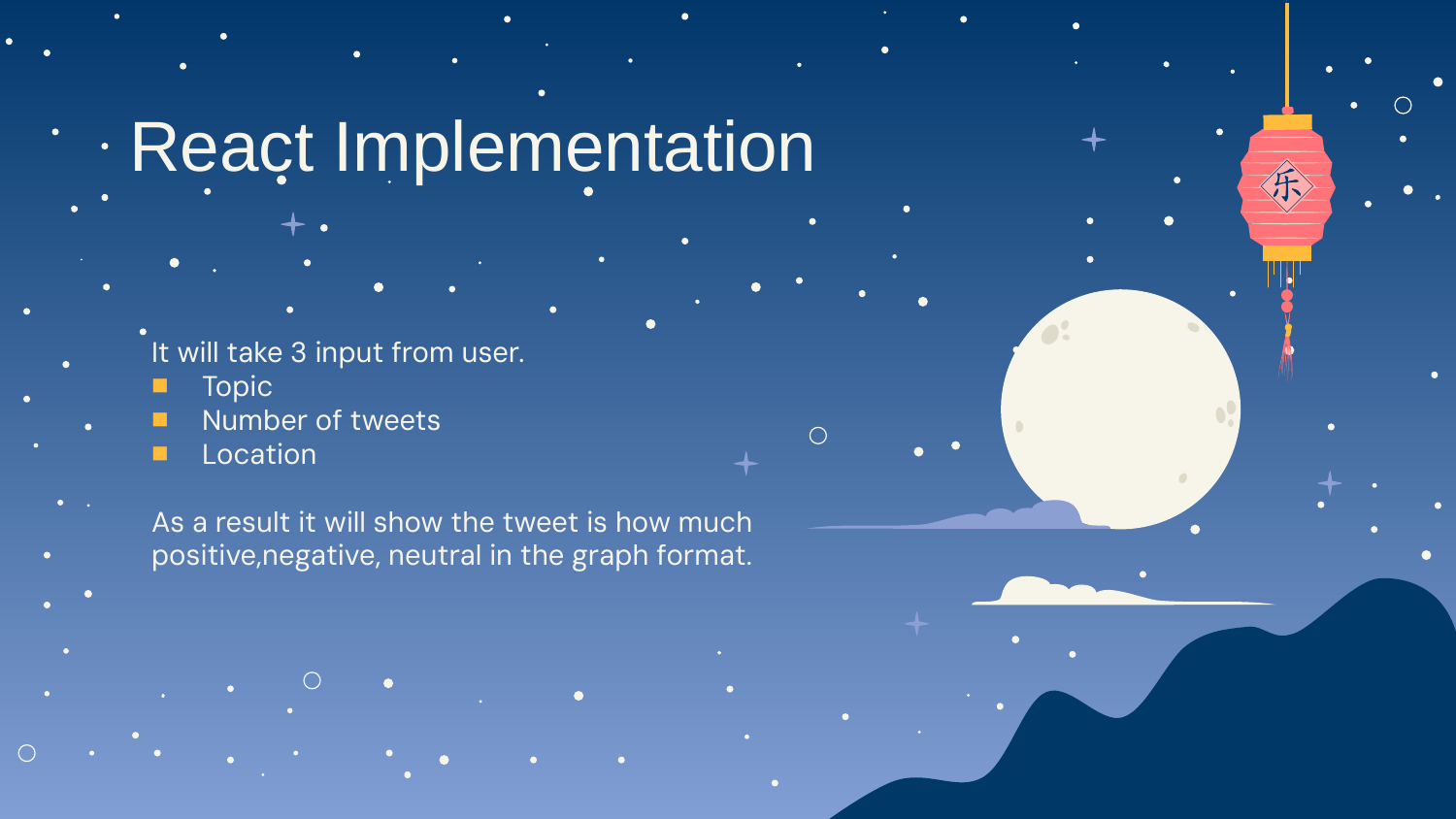

# React Implementation

It will take 3 input from user.
Topic
Number of tweets
Location

As a result it will show the tweet is how much positive,negative, neutral in the graph format.